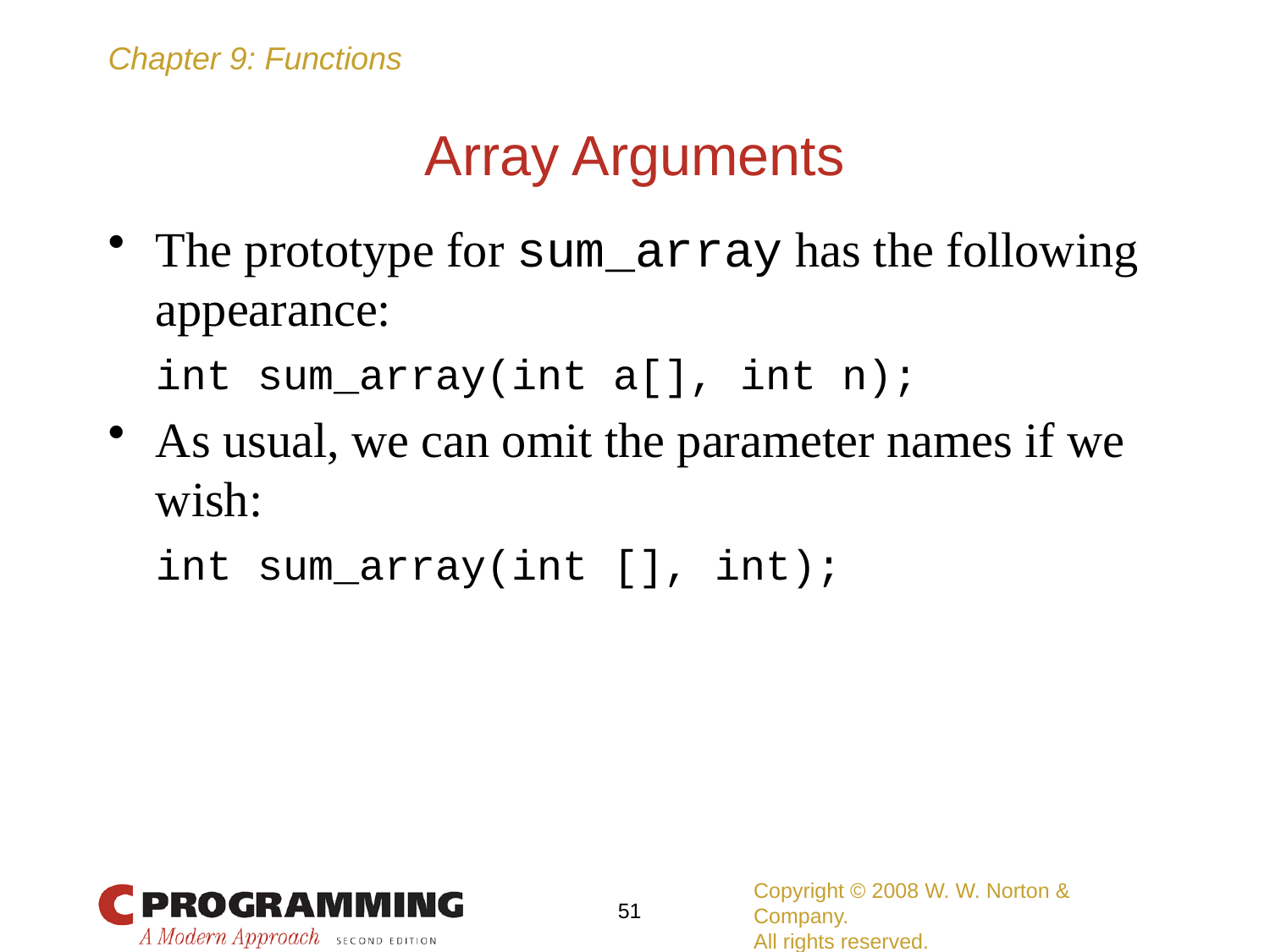

# Array Arguments
The prototype for sum_array has the following appearance:
	int sum_array(int a[], int n);
As usual, we can omit the parameter names if we wish:
	int sum_array(int [], int);
Copyright © 2008 W. W. Norton & Company.
All rights reserved.
51